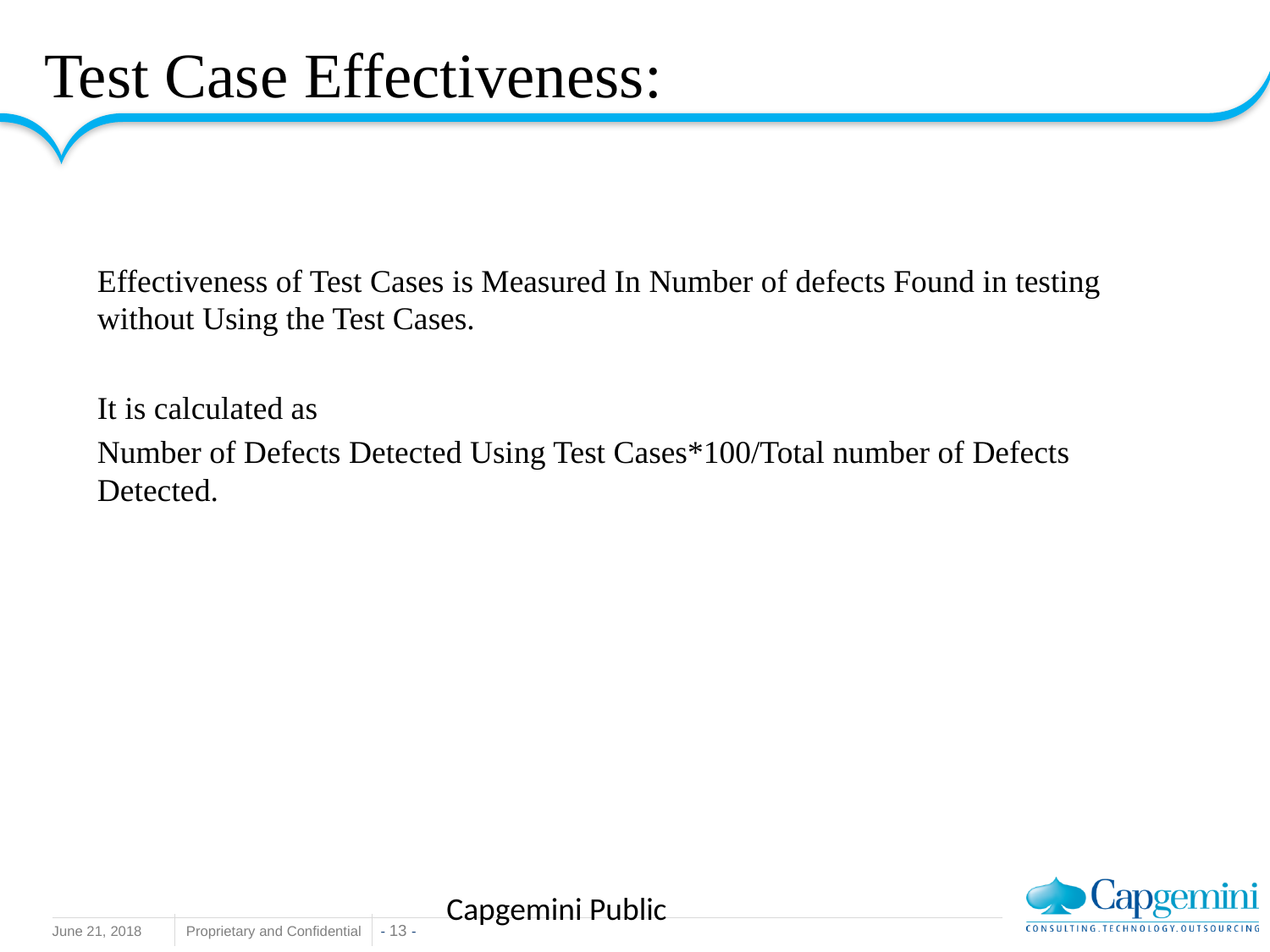

# Test Case Effectiveness:
Effectiveness of Test Cases is Measured In Number of defects Found in testing without Using the Test Cases.

It is calculated as
Number of Defects Detected Using Test Cases*100/Total number of Defects Detected.
Capgemini Public